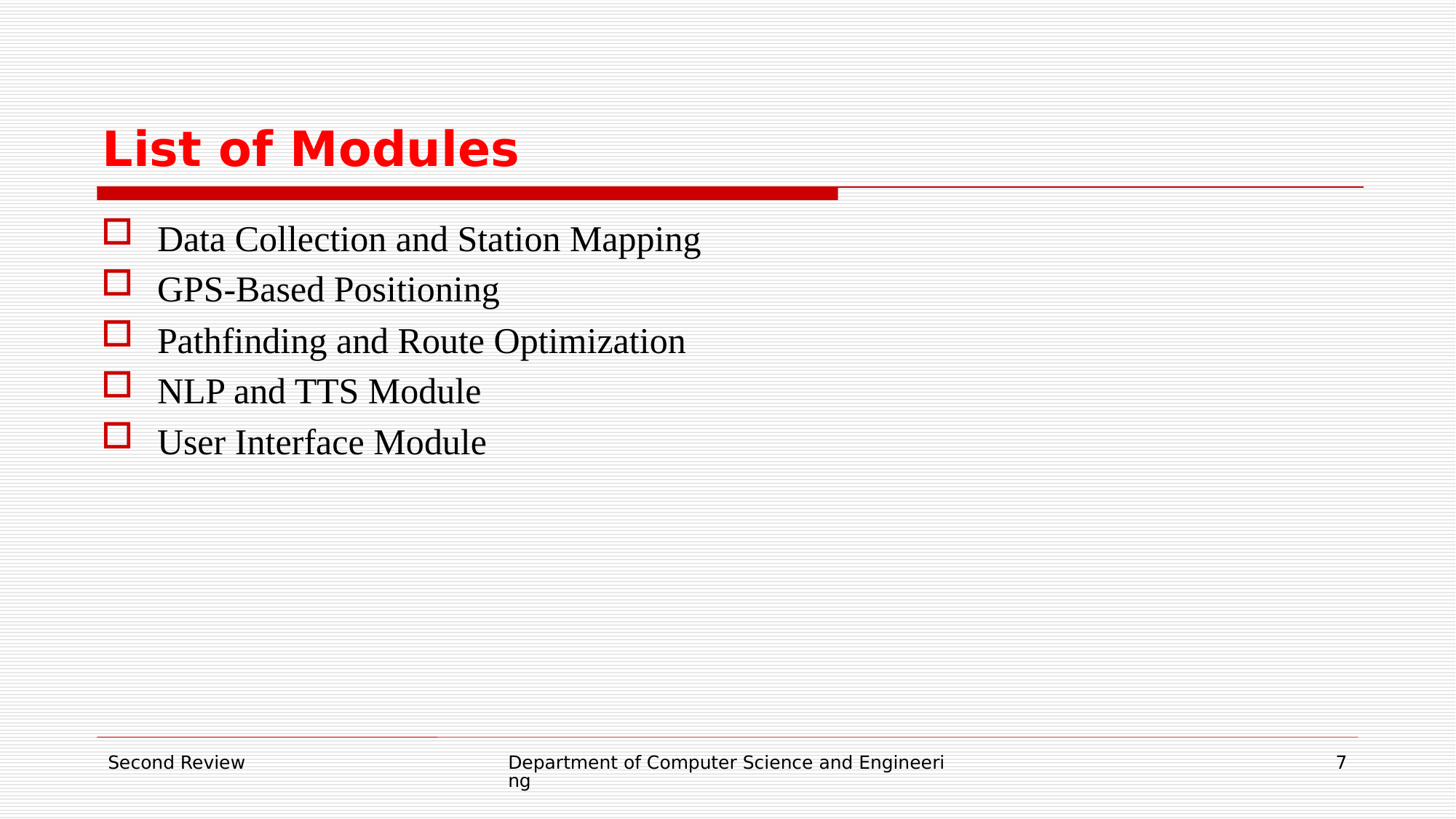

# List of Modules
Data Collection and Station Mapping
GPS-Based Positioning
Pathfinding and Route Optimization
NLP and TTS Module
User Interface Module
Second Review
Department of Computer Science and Engineering
7